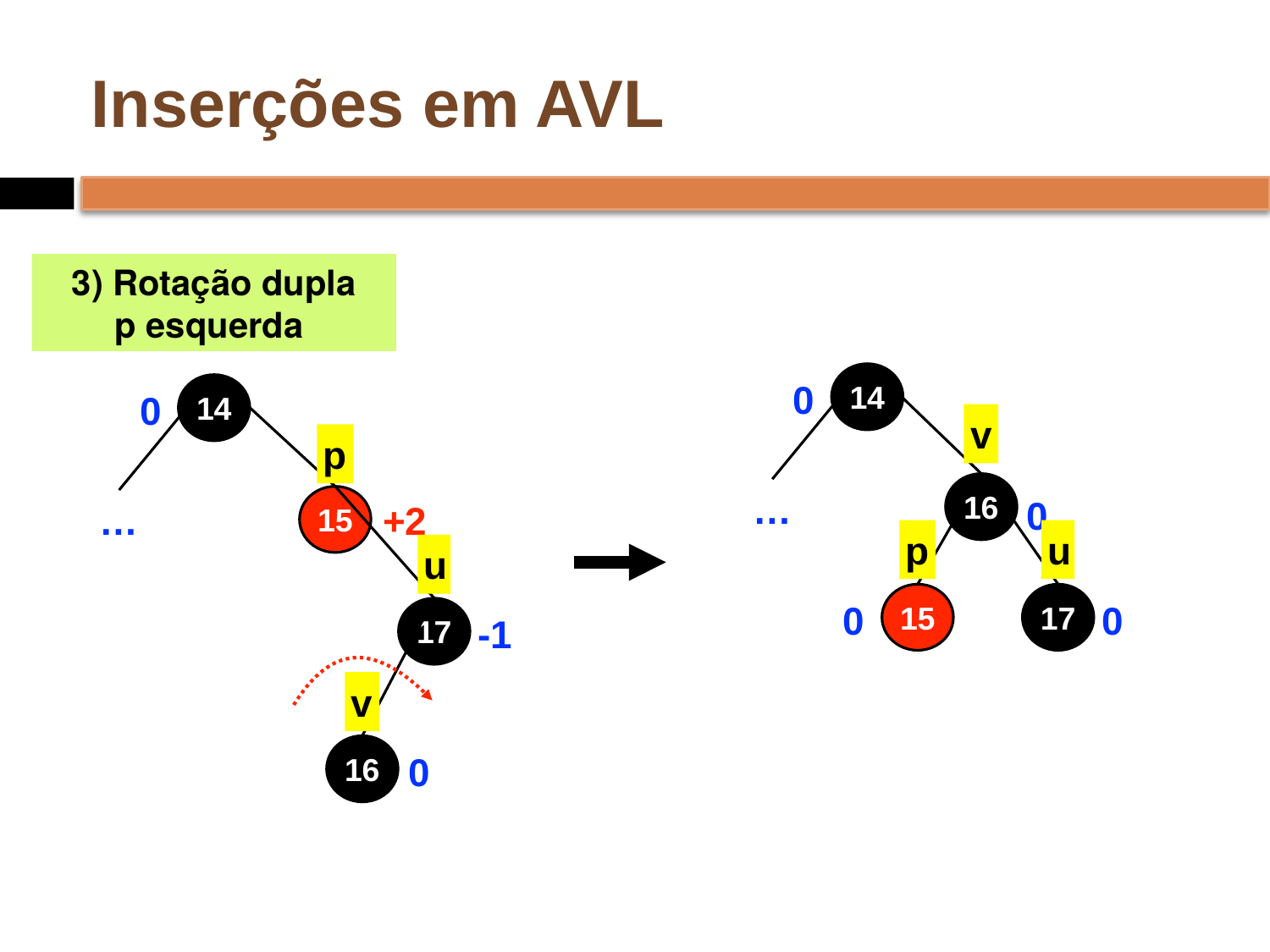

# Inserções em AVL
3) Rotação dupla
p esquerda
14
0
14
0
v
p
16
…
0
15
…
+2
p
u
u

15
17
0
0
17
-1

v
16
0
48